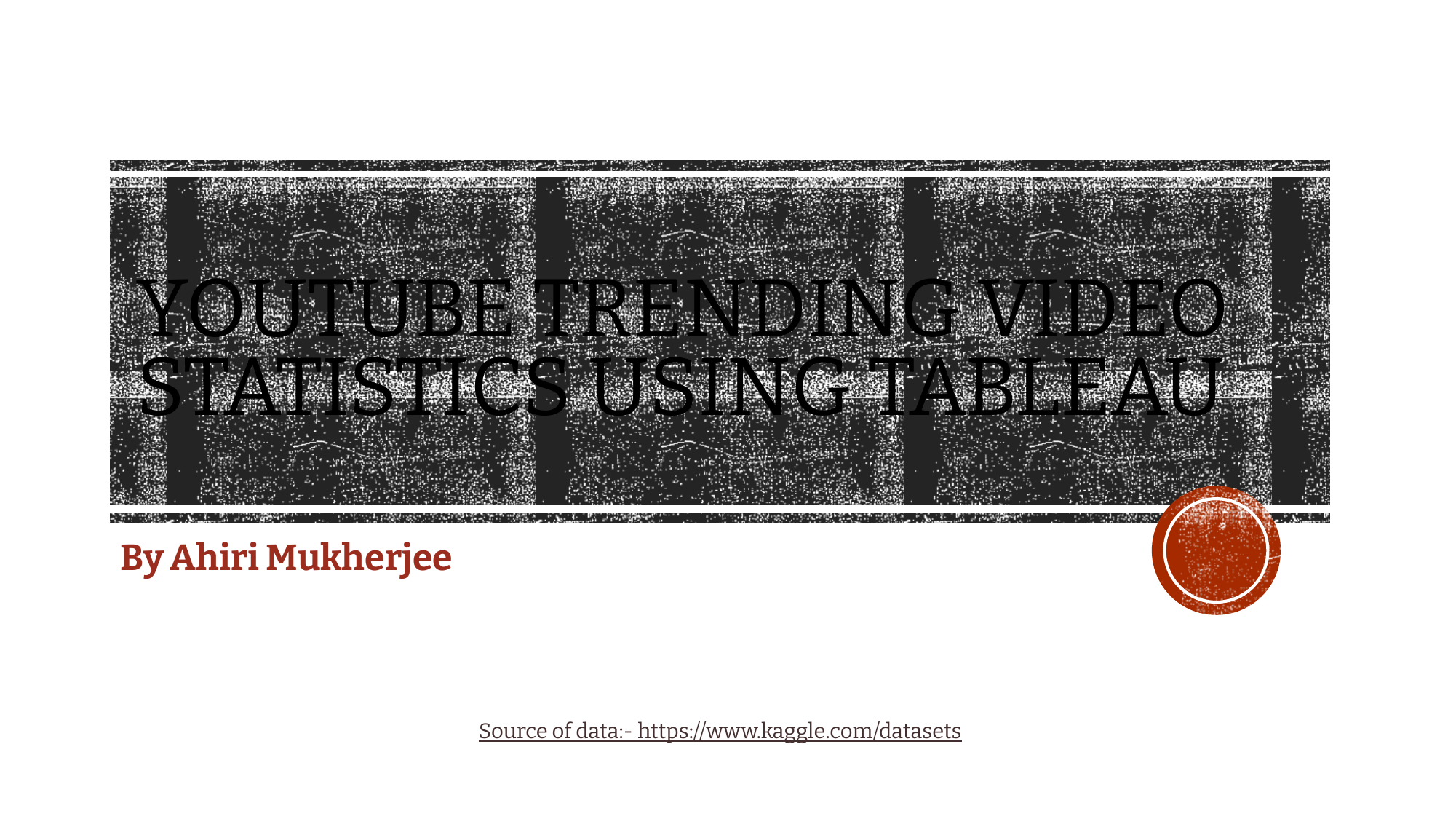

# YouTube Trending Video Statistics using Tableau
By Ahiri Mukherjee
Source of data:- https://www.kaggle.com/datasets